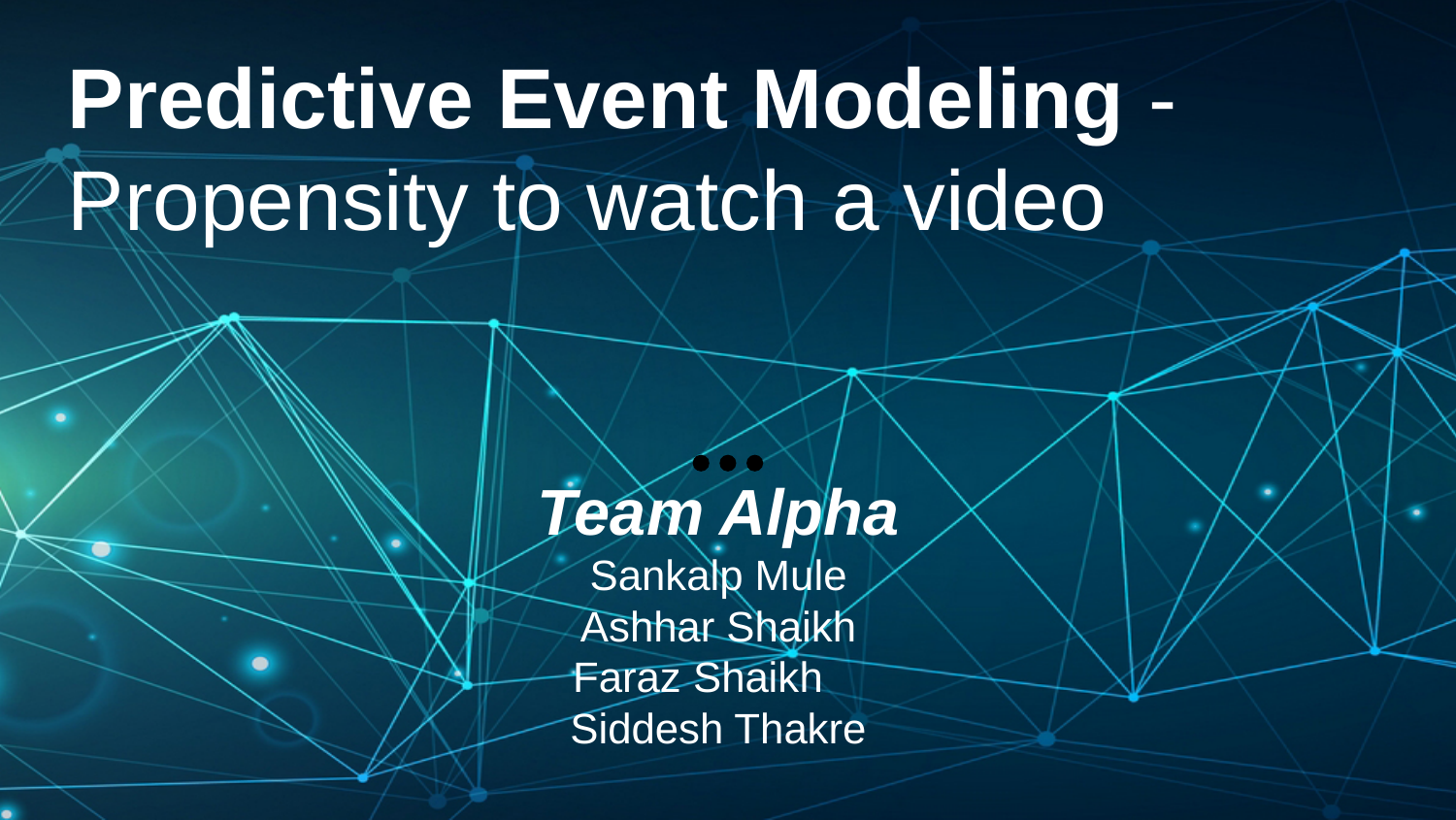

Predictive Event Modeling -
Propensity to watch a video
Team Alpha
Sankalp Mule
Ashhar Shaikh
Faraz Shaikh
Siddesh Thakre